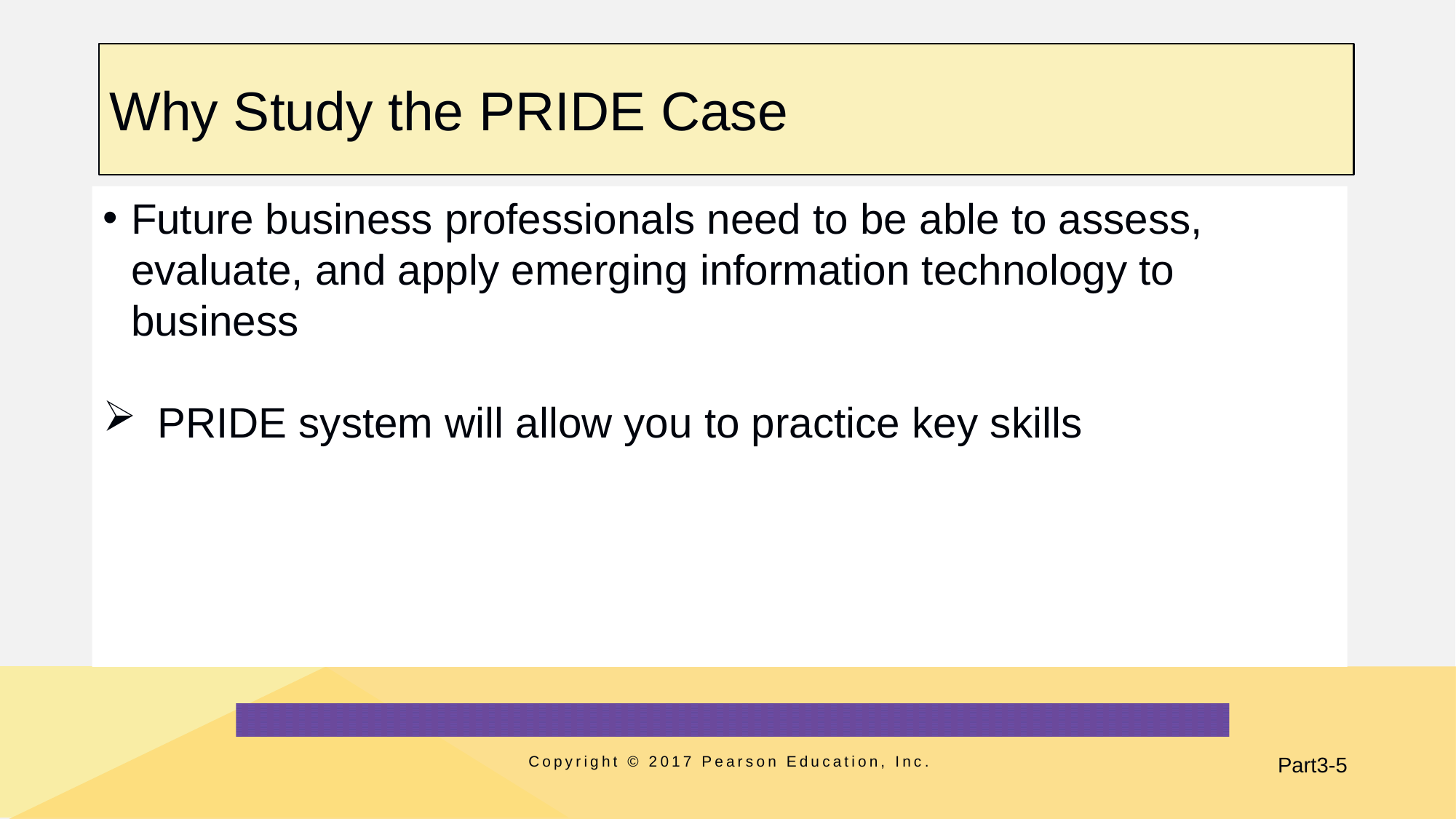

# Why Study the PRIDE Case
Future business professionals need to be able to assess, evaluate, and apply emerging information technology to business

PRIDE system will allow you to practice key skills
Copyright © 2017 Pearson Education, Inc.